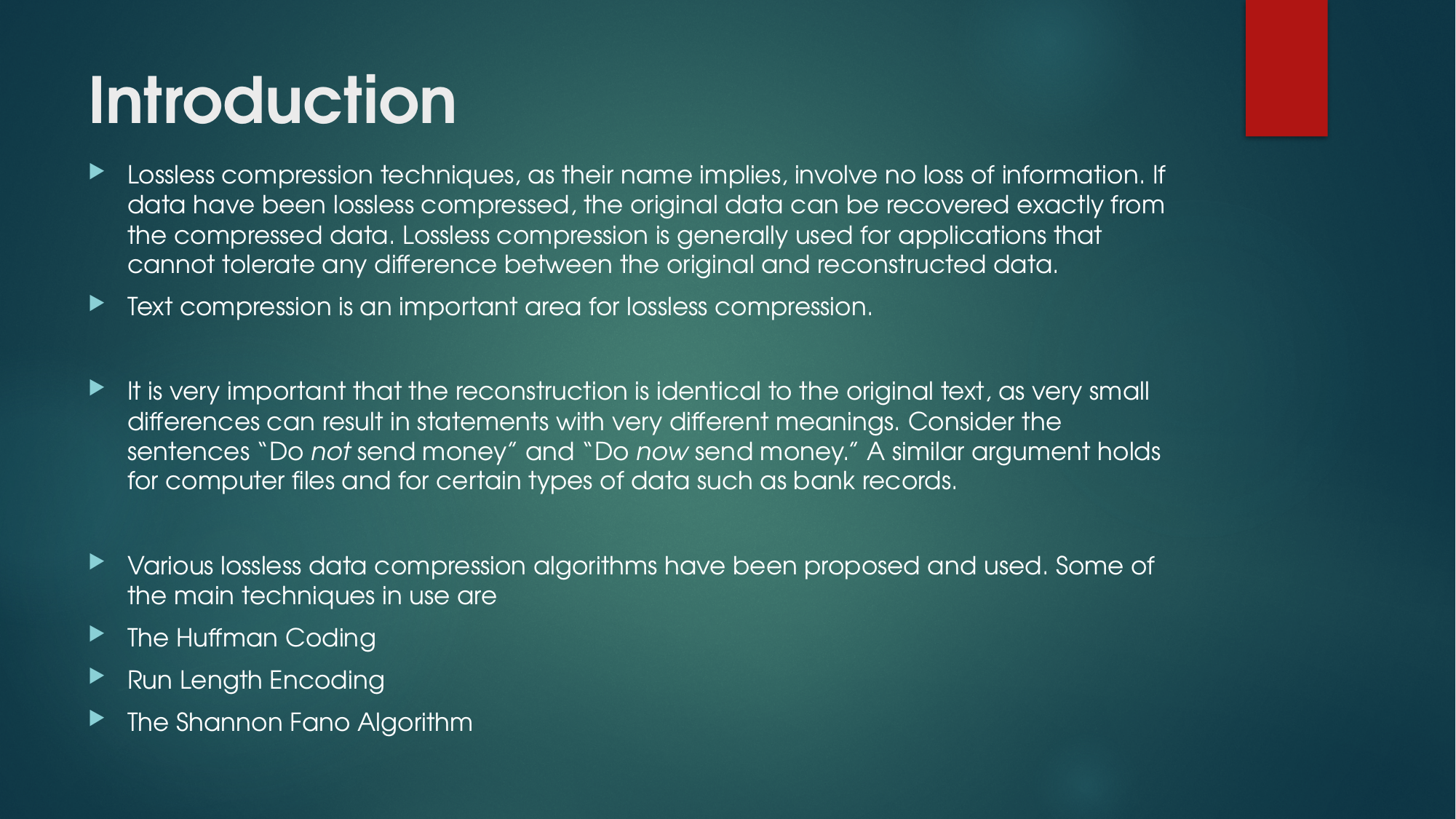

# Introduction
Lossless compression techniques, as their name implies, involve no loss of information. If data have been lossless compressed, the original data can be recovered exactly from the compressed data. Lossless compression is generally used for applications that cannot tolerate any difference between the original and reconstructed data.
Text compression is an important area for lossless compression.

It is very important that the reconstruction is identical to the original text, as very small differences can result in statements with very different meanings. Consider the sentences “Do not send money” and “Do now send money.” A similar argument holds for computer files and for certain types of data such as bank records.

Various lossless data compression algorithms have been proposed and used. Some of the main techniques in use are
The Huffman Coding
Run Length Encoding
The Shannon Fano Algorithm